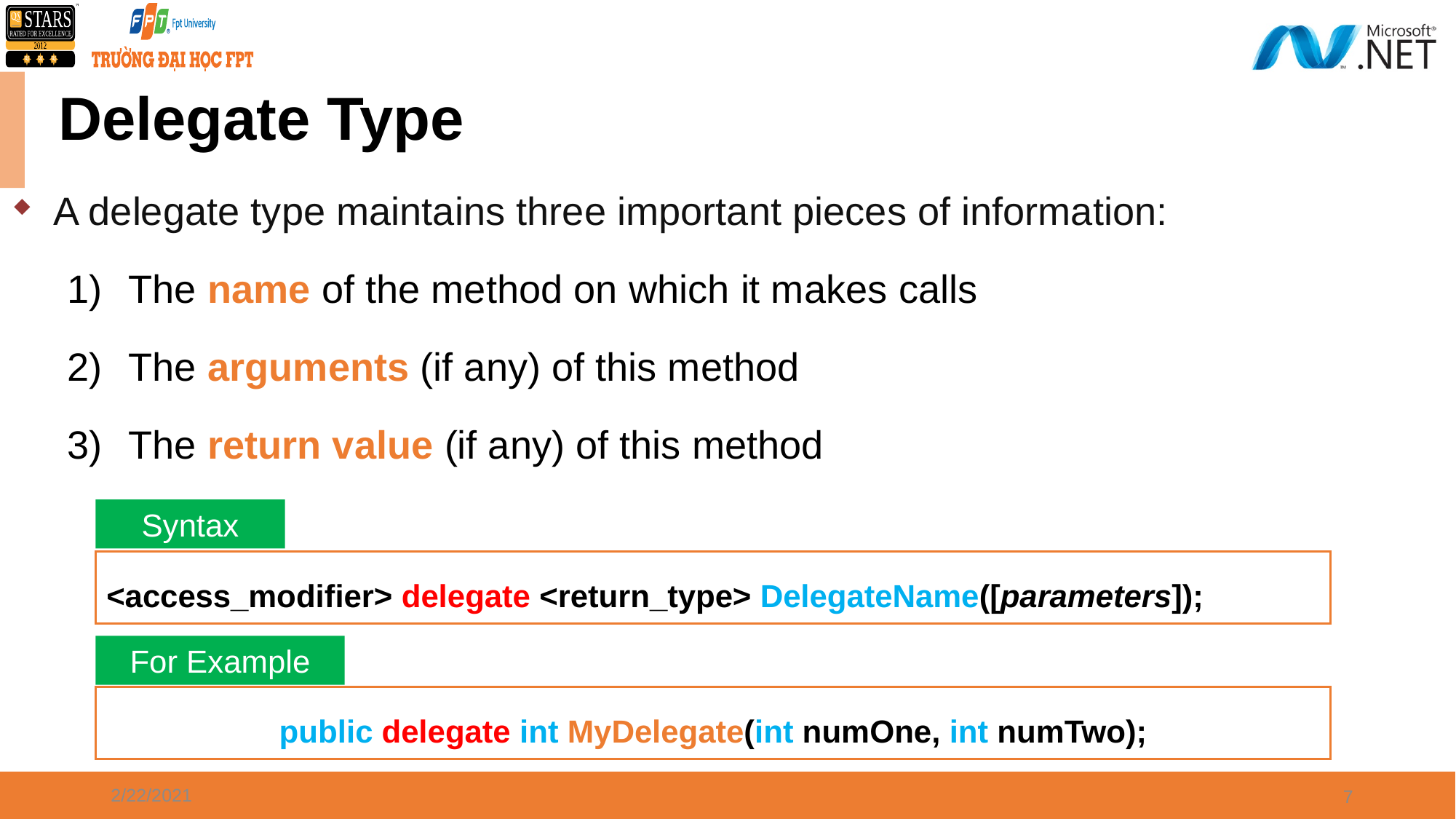

# Delegate Type
A delegate type maintains three important pieces of information:
The name of the method on which it makes calls
The arguments (if any) of this method
The return value (if any) of this method
Syntax
<access_modifier> delegate <return_type> DelegateName([parameters]);
For Example
public delegate int MyDelegate(int numOne, int numTwo);
2/22/2021
7